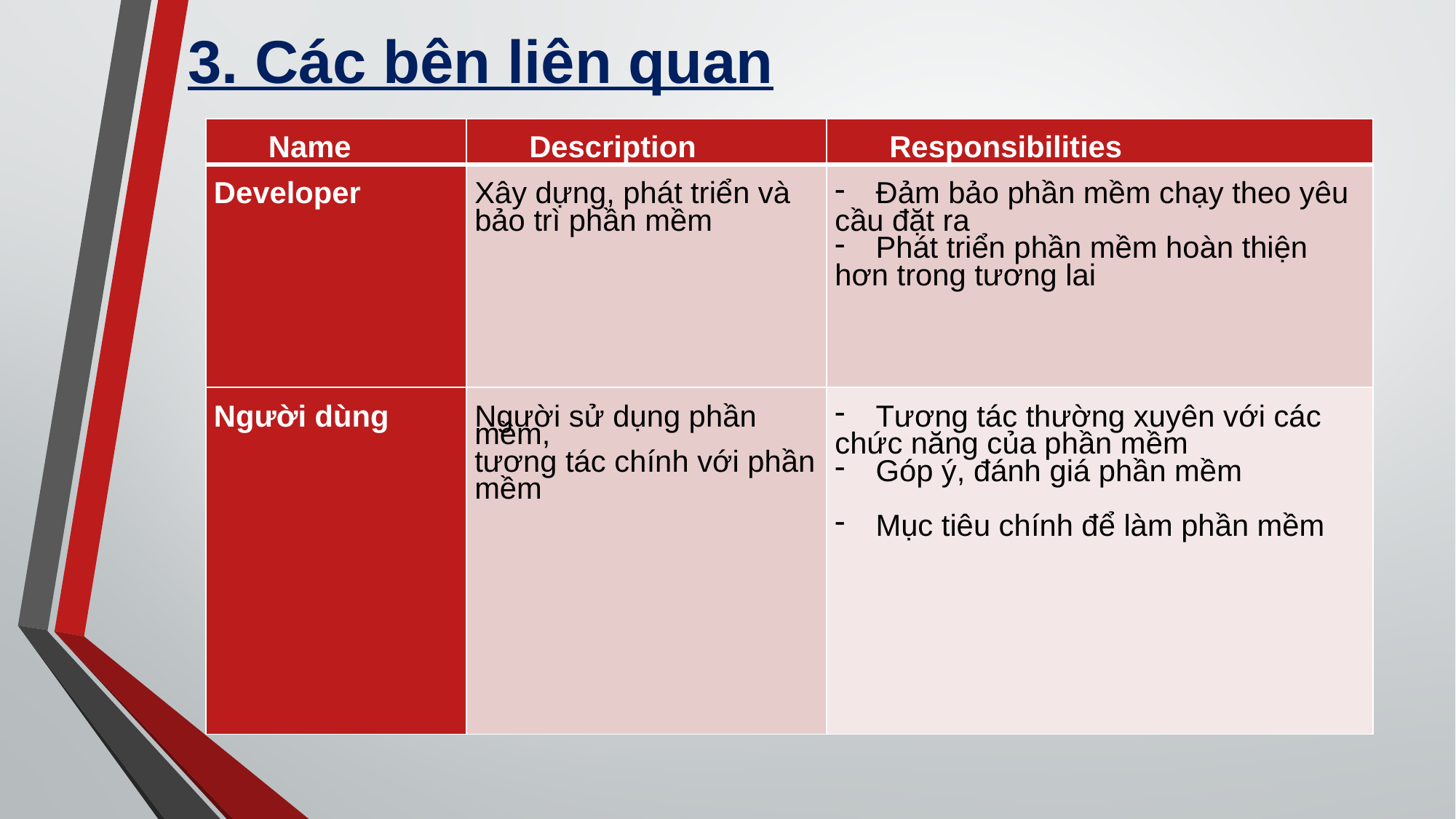

3. Các bên liên quan
| Name | Description | Responsibilities |
| --- | --- | --- |
| Developer | Xây dựng, phát triển và bảo trì phần mềm | Đảm bảo phần mềm chạy theo yêu cầu đặt ra Phát triển phần mềm hoàn thiện hơn trong tương lai |
| Người dùng | Người sử dụng phần mềm, tương tác chính với phần mềm | Tương tác thường xuyên với các chức năng của phần mềm Góp ý, đánh giá phần mềm Mục tiêu chính để làm phần mềm |